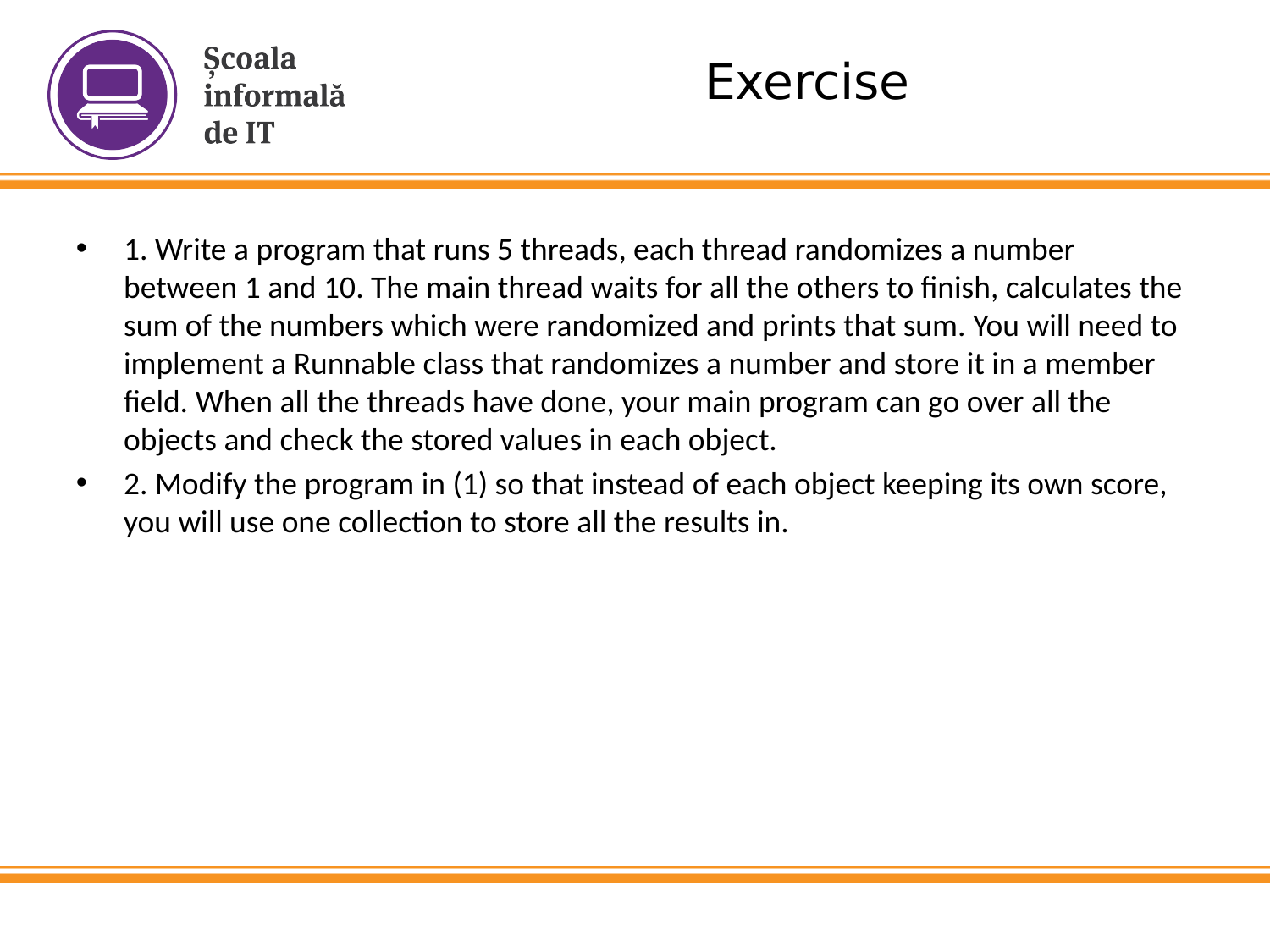

Exercise
1. Write a program that runs 5 threads, each thread randomizes a number between 1 and 10. The main thread waits for all the others to finish, calculates the sum of the numbers which were randomized and prints that sum. You will need to implement a Runnable class that randomizes a number and store it in a member field. When all the threads have done, your main program can go over all the objects and check the stored values in each object.
2. Modify the program in (1) so that instead of each object keeping its own score, you will use one collection to store all the results in.